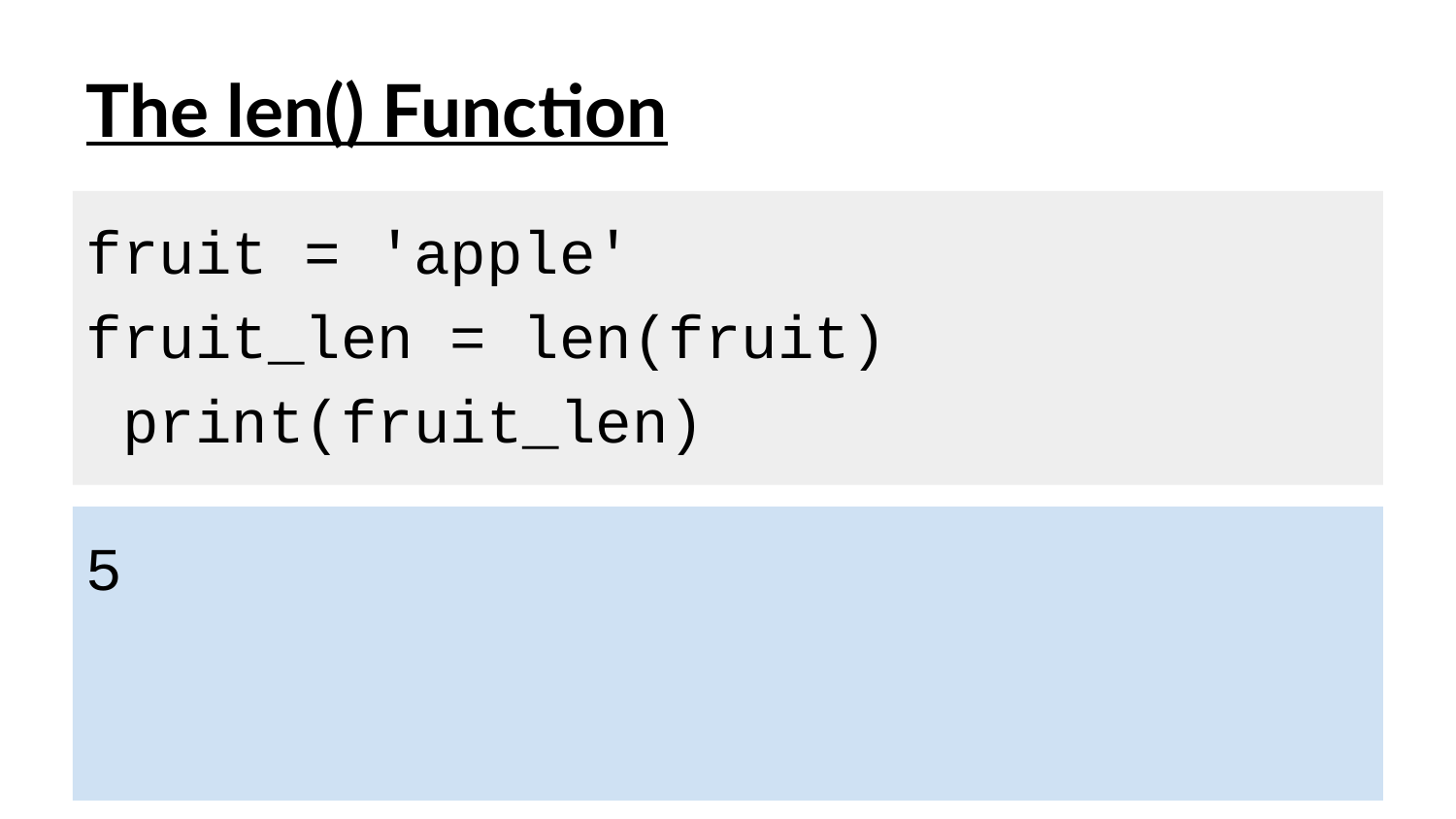

# The len() Function

fruit = 'apple'  fruit_len = len(fruit)  print(fruit_len)
5